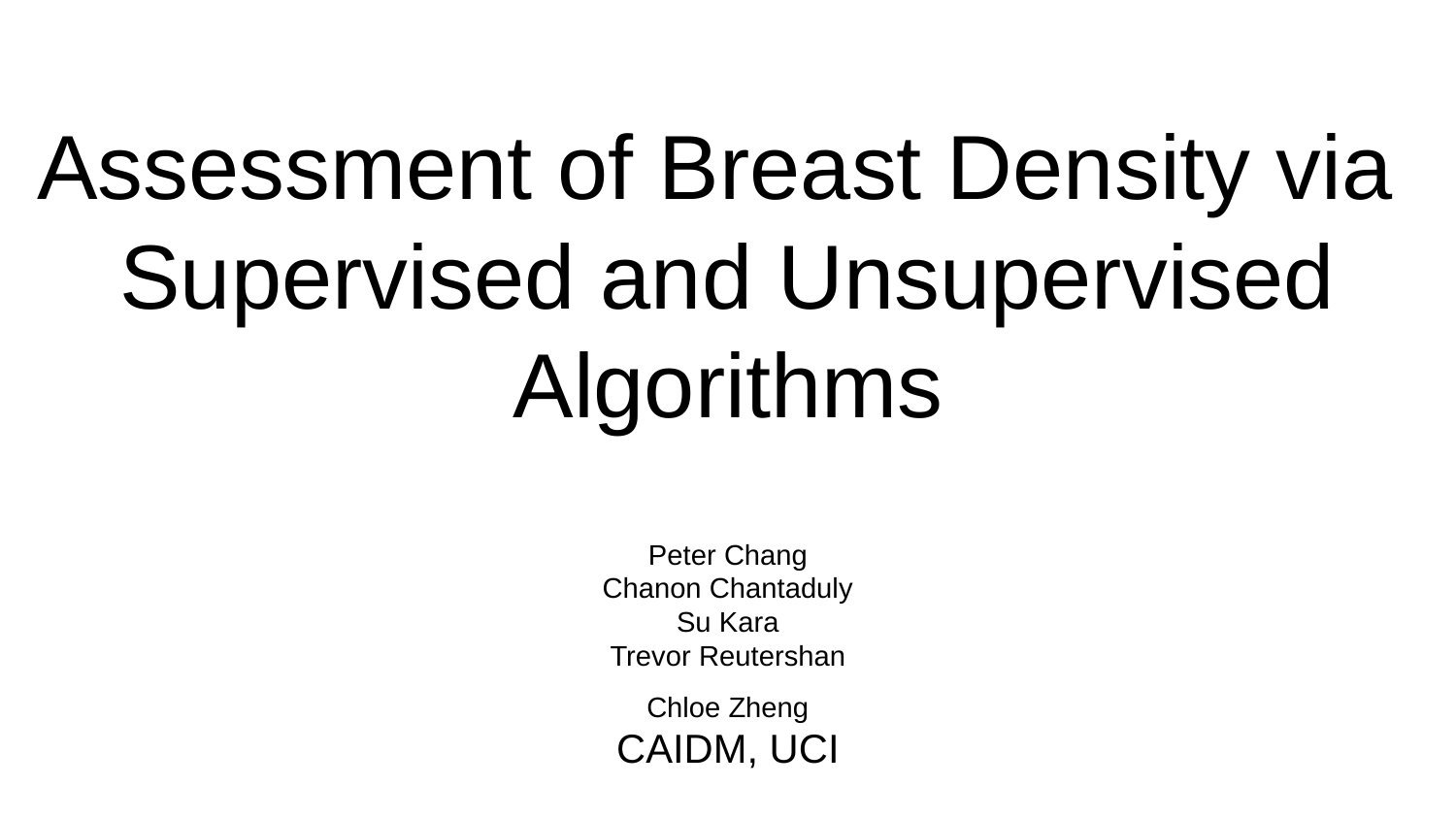

# Assessment of Breast Density via
Supervised and Unsupervised Algorithms
Peter Chang
Chanon Chantaduly
Su Kara
Trevor Reutershan
Chloe Zheng
CAIDM, UCI